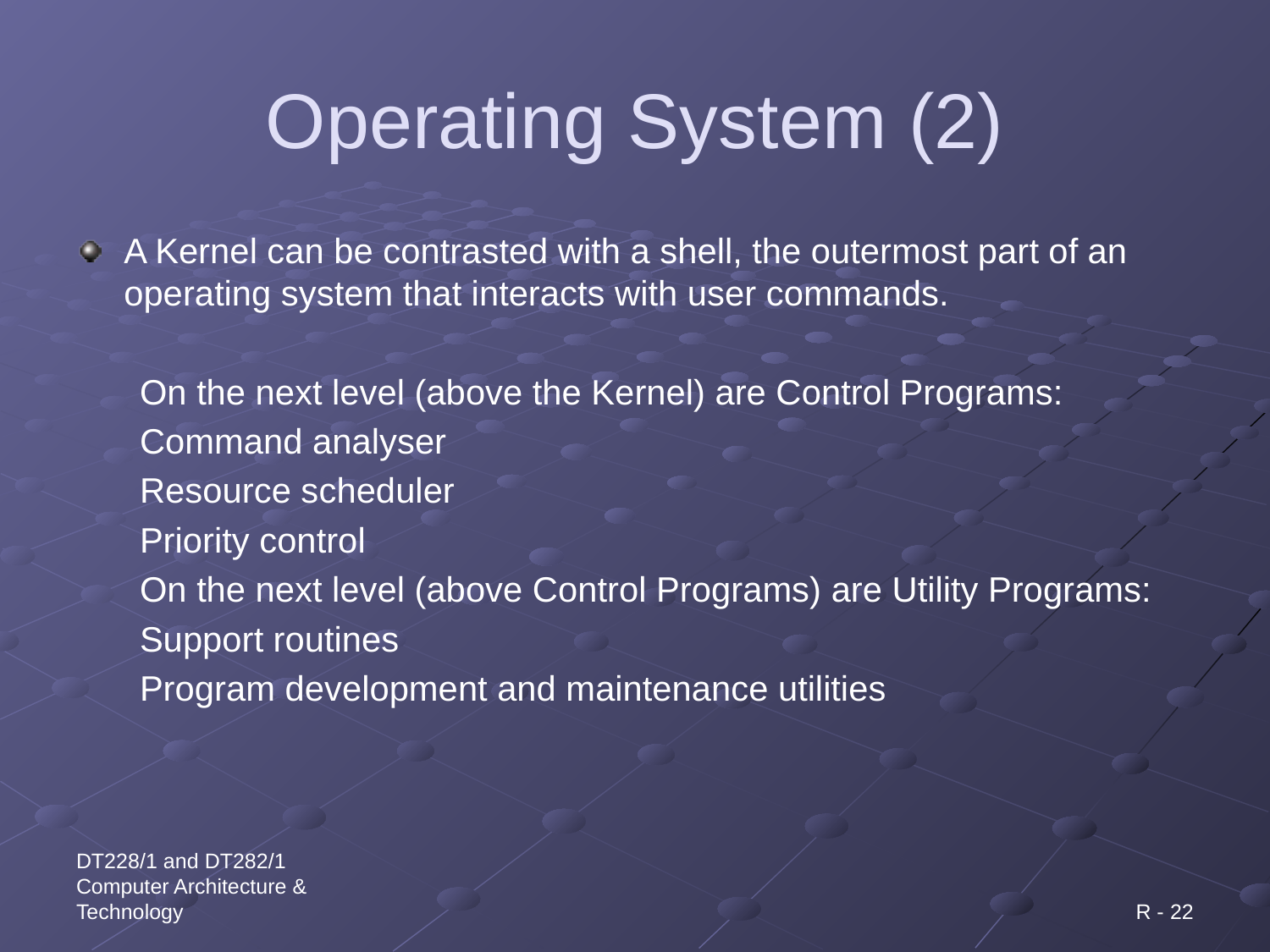

# Operating System (2)
A Kernel can be contrasted with a shell, the outermost part of an operating system that interacts with user commands.

On the next level (above the Kernel) are Control Programs:
Command analyser
Resource scheduler
Priority control
On the next level (above Control Programs) are Utility Programs:
Support routines
Program development and maintenance utilities
DT228/1 and DT282/1 Computer Architecture & Technology
R - 22